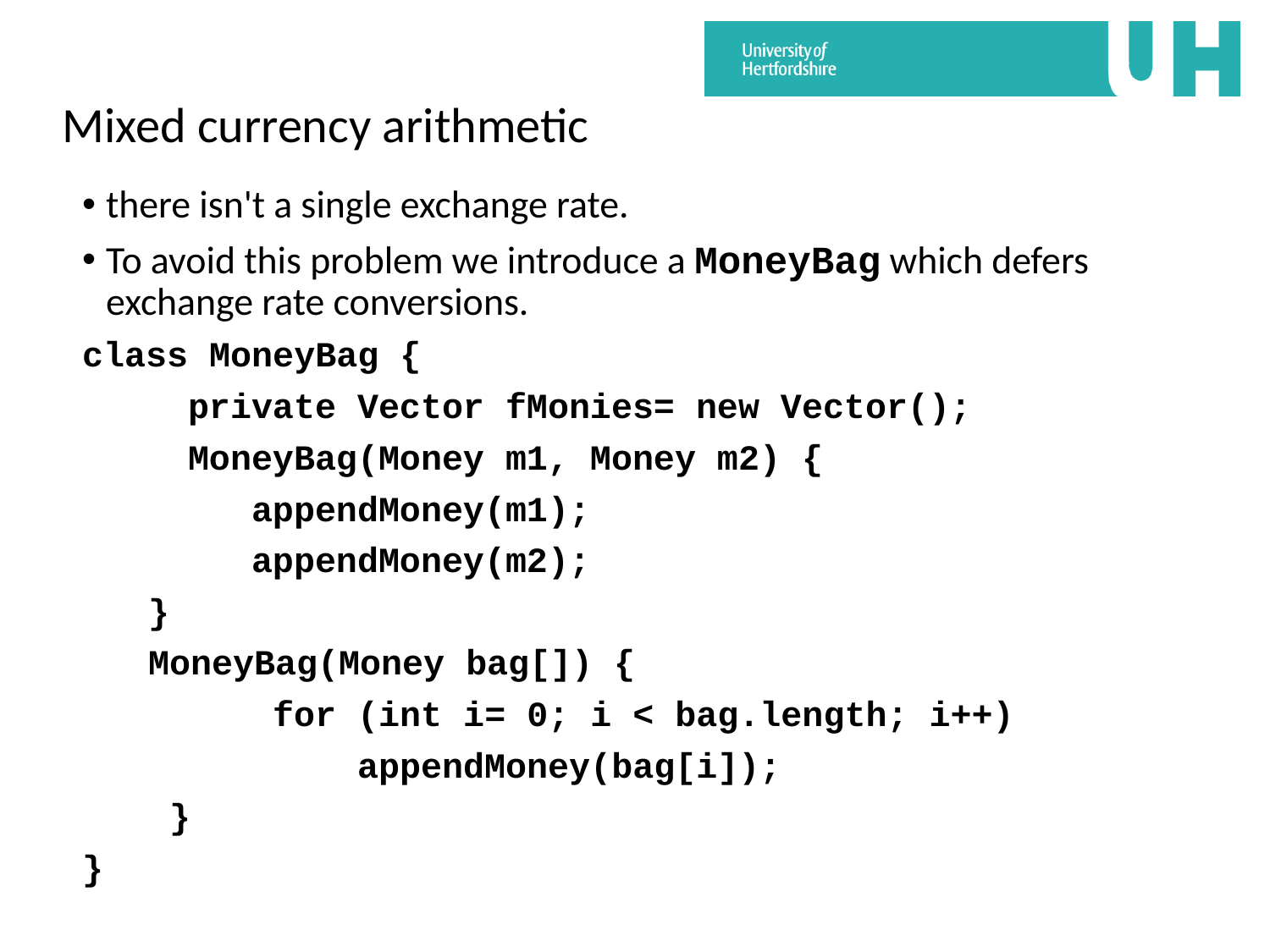

# Mixed currency arithmetic
there isn't a single exchange rate.
To avoid this problem we introduce a MoneyBag which defers exchange rate conversions.
class MoneyBag {
     private Vector fMonies= new Vector();
     MoneyBag(Money m1, Money m2) {
        appendMoney(m1);
        appendMoney(m2);
	  }
	  MoneyBag(Money bag[]) {
         for (int i= 0; i < bag.length; i++)
             appendMoney(bag[i]);
	   }
}